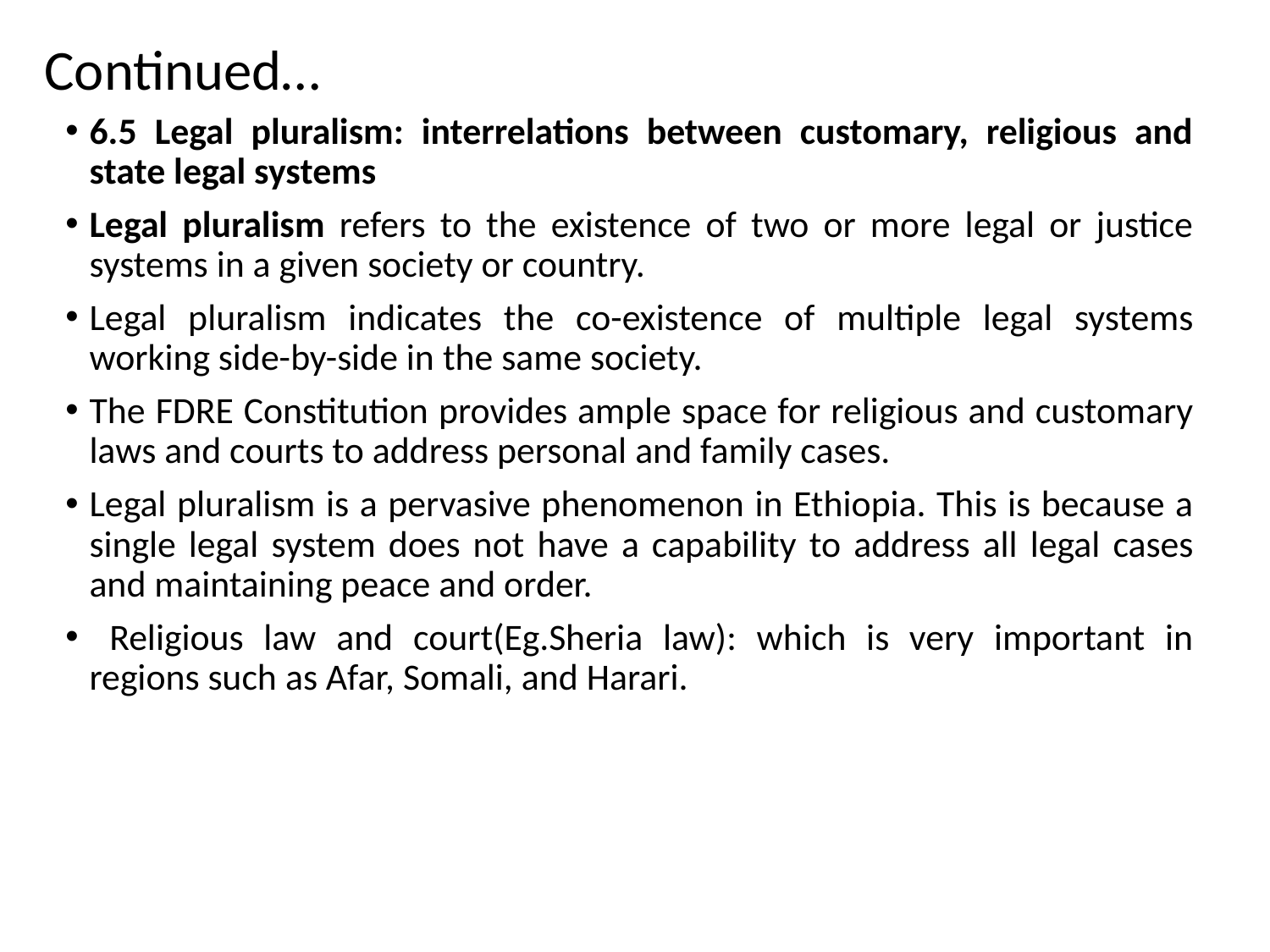

# Continued…
6.5 Legal pluralism: interrelations between customary, religious and state legal systems
Legal pluralism refers to the existence of two or more legal or justice systems in a given society or country.
Legal pluralism indicates the co-existence of multiple legal systems working side-by-side in the same society.
The FDRE Constitution provides ample space for religious and customary laws and courts to address personal and family cases.
Legal pluralism is a pervasive phenomenon in Ethiopia. This is because a single legal system does not have a capability to address all legal cases and maintaining peace and order.
 Religious law and court(Eg.Sheria law): which is very important in regions such as Afar, Somali, and Harari.